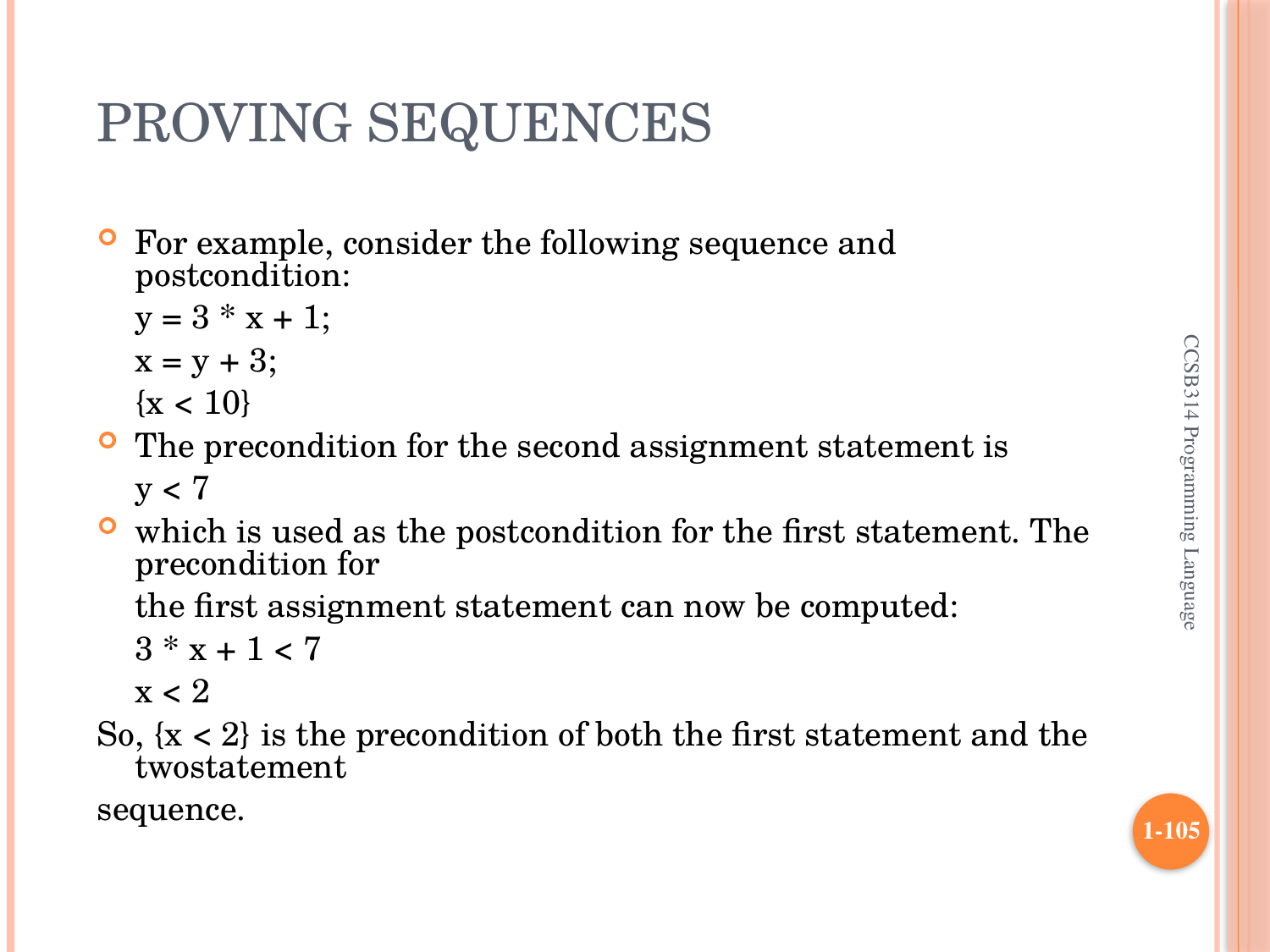

# Proving sequences
For example, consider the following sequence and postcondition:
	y = 3 * x + 1;
	x = y + 3;
	{x < 10}
The precondition for the second assignment statement is
	y < 7
which is used as the postcondition for the first statement. The precondition for
	the first assignment statement can now be computed:
	3 * x + 1 < 7
	x < 2
So, {x < 2} is the precondition of both the first statement and the twostatement
sequence.
CCSB314 Programming Language
1-105